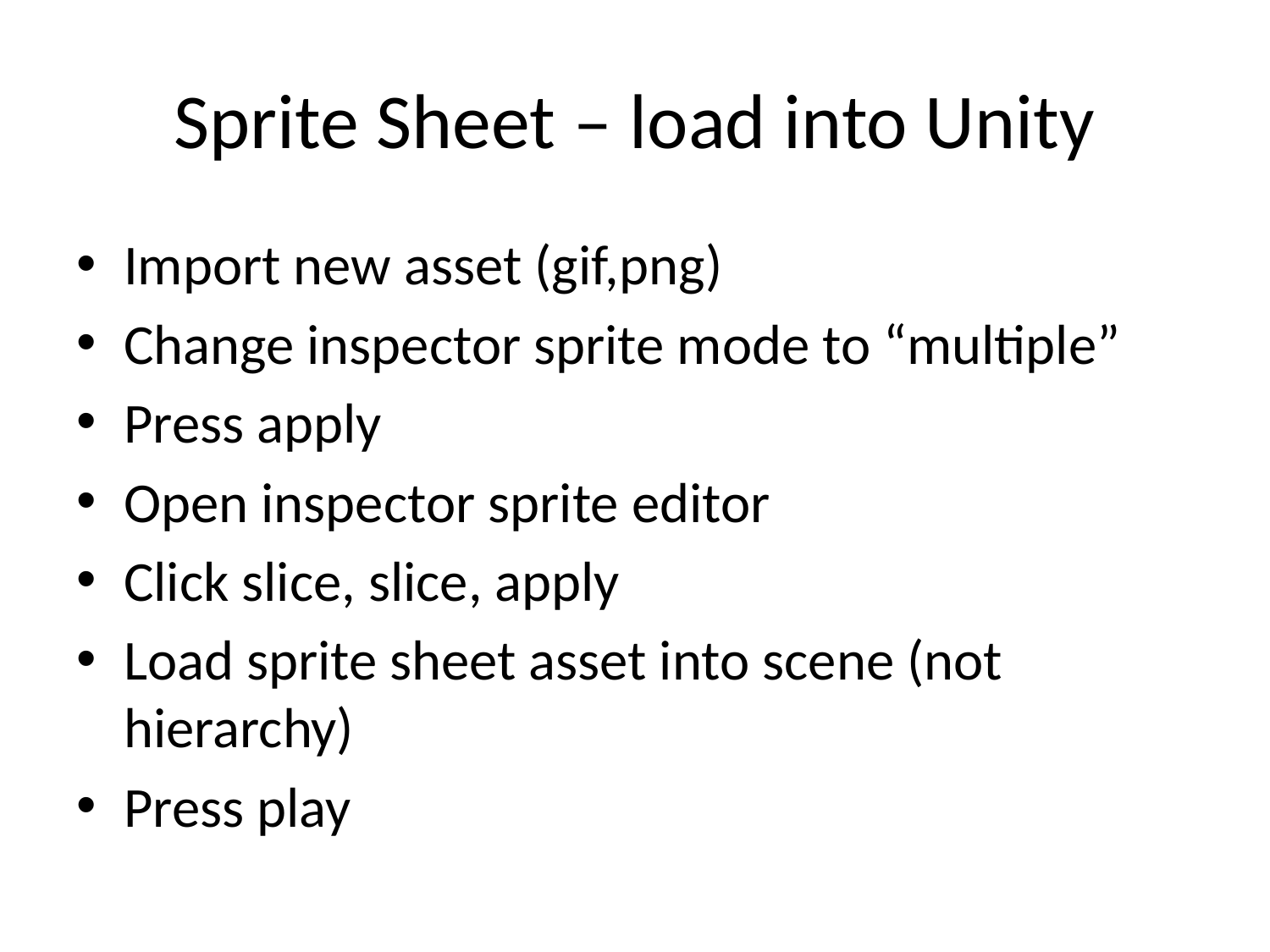

# Sprite Sheet – load into Unity
Import new asset (gif,png)
Change inspector sprite mode to “multiple”
Press apply
Open inspector sprite editor
Click slice, slice, apply
Load sprite sheet asset into scene (not hierarchy)
Press play